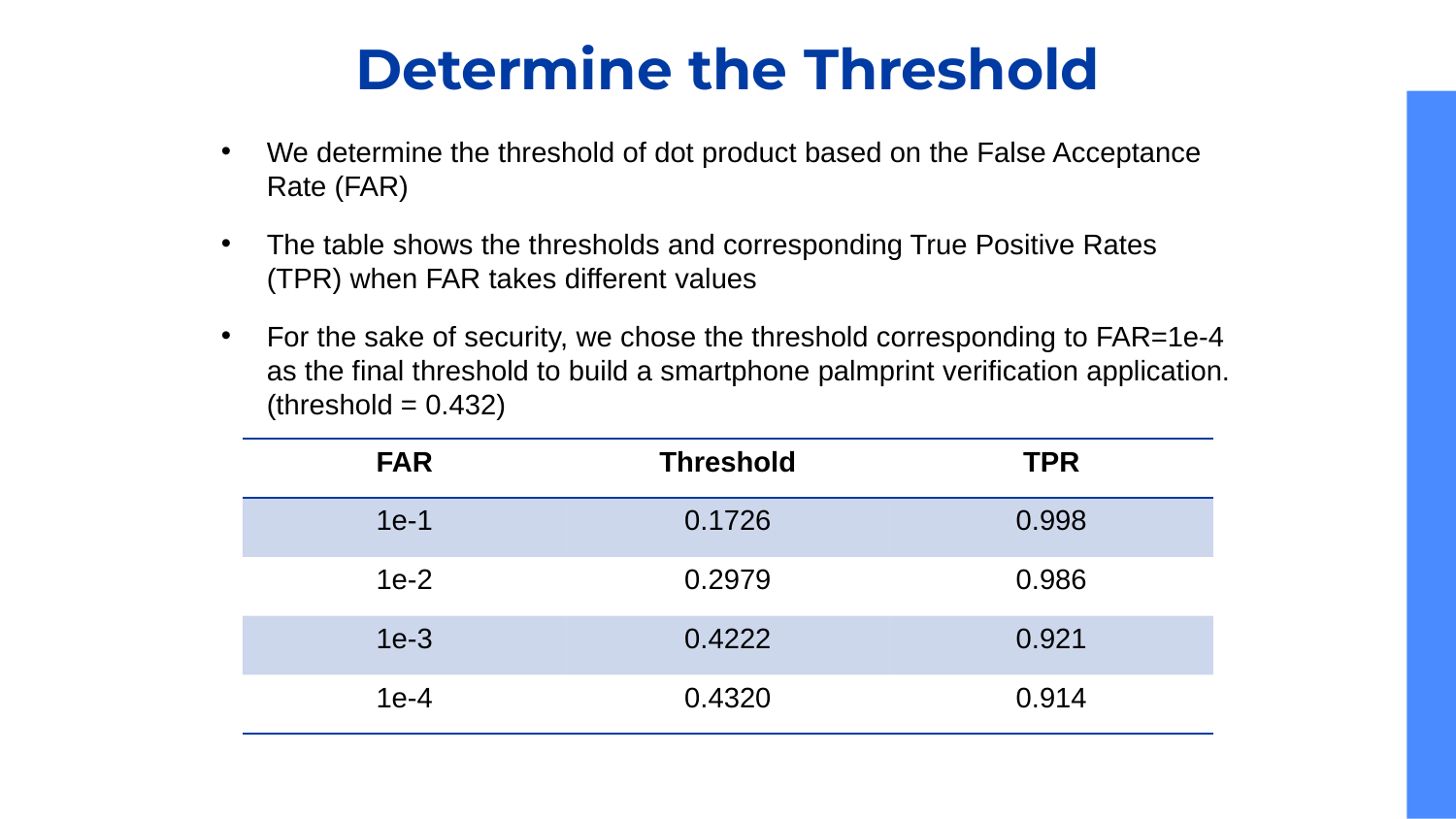

# Determine the Threshold
We determine the threshold of dot product based on the False Acceptance Rate (FAR)
The table shows the thresholds and corresponding True Positive Rates (TPR) when FAR takes different values
For the sake of security, we chose the threshold corresponding to FAR=1e-4 as the final threshold to build a smartphone palmprint verification application. (threshold = 0.432)
| FAR | Threshold | TPR |
| --- | --- | --- |
| 1e-1 | 0.1726 | 0.998 |
| 1e-2 | 0.2979 | 0.986 |
| 1e-3 | 0.4222 | 0.921 |
| 1e-4 | 0.4320 | 0.914 |